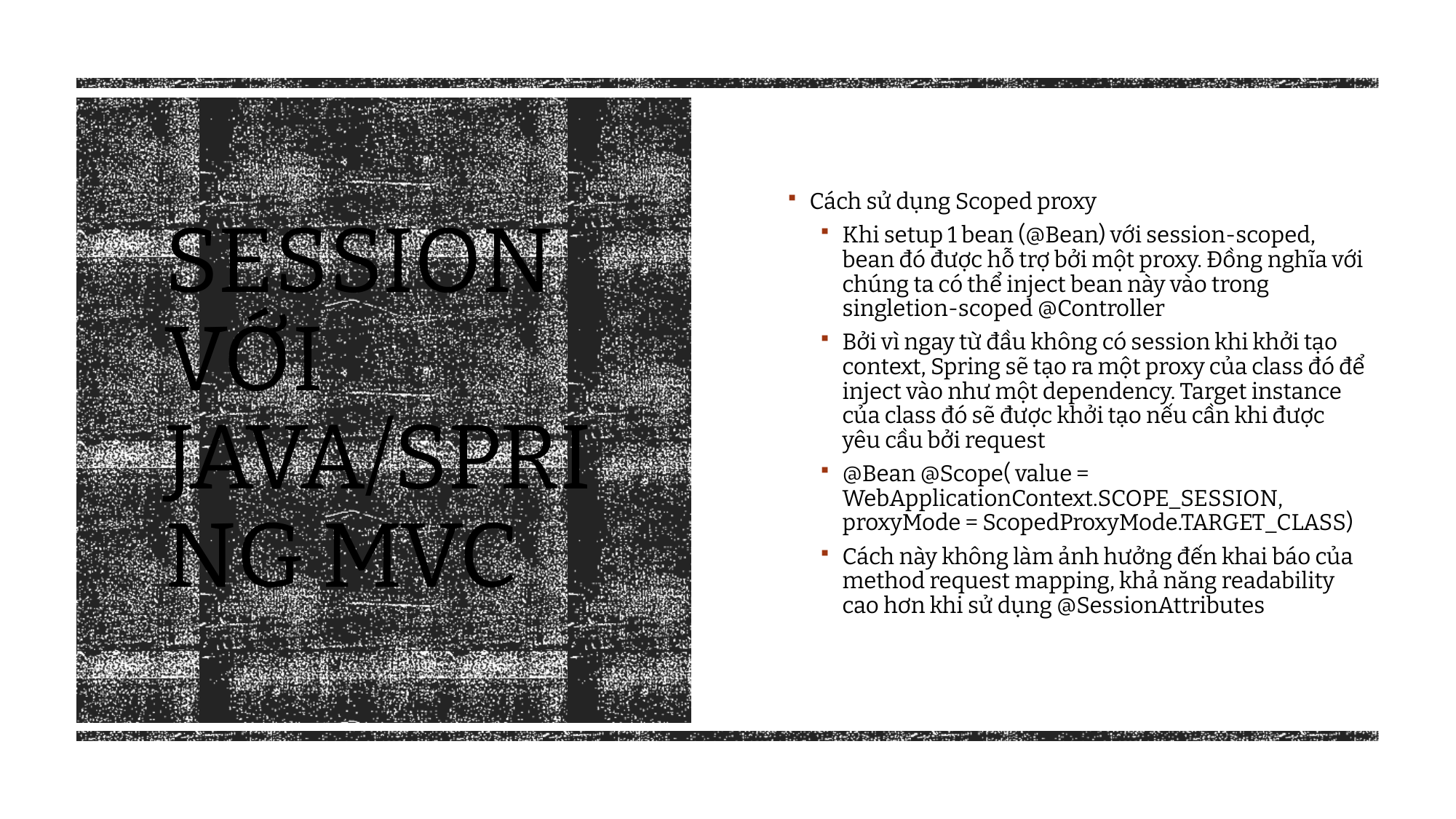

Cách sử dụng Scoped proxy
Khi setup 1 bean (@Bean) với session-scoped, bean đó được hỗ trợ bởi một proxy. Đồng nghĩa với chúng ta có thể inject bean này vào trong singletion-scoped @Controller
Bởi vì ngay từ đầu không có session khi khởi tạo context, Spring sẽ tạo ra một proxy của class đó để inject vào như một dependency. Target instance của class đó sẽ được khởi tạo nếu cần khi được yêu cầu bởi request
@Bean @Scope( value = WebApplicationContext.SCOPE_SESSION, proxyMode = ScopedProxyMode.TARGET_CLASS)
Cách này không làm ảnh hưởng đến khai báo của method request mapping, khả năng readability cao hơn khi sử dụng @SessionAttributes
# Session với java/spring MVC